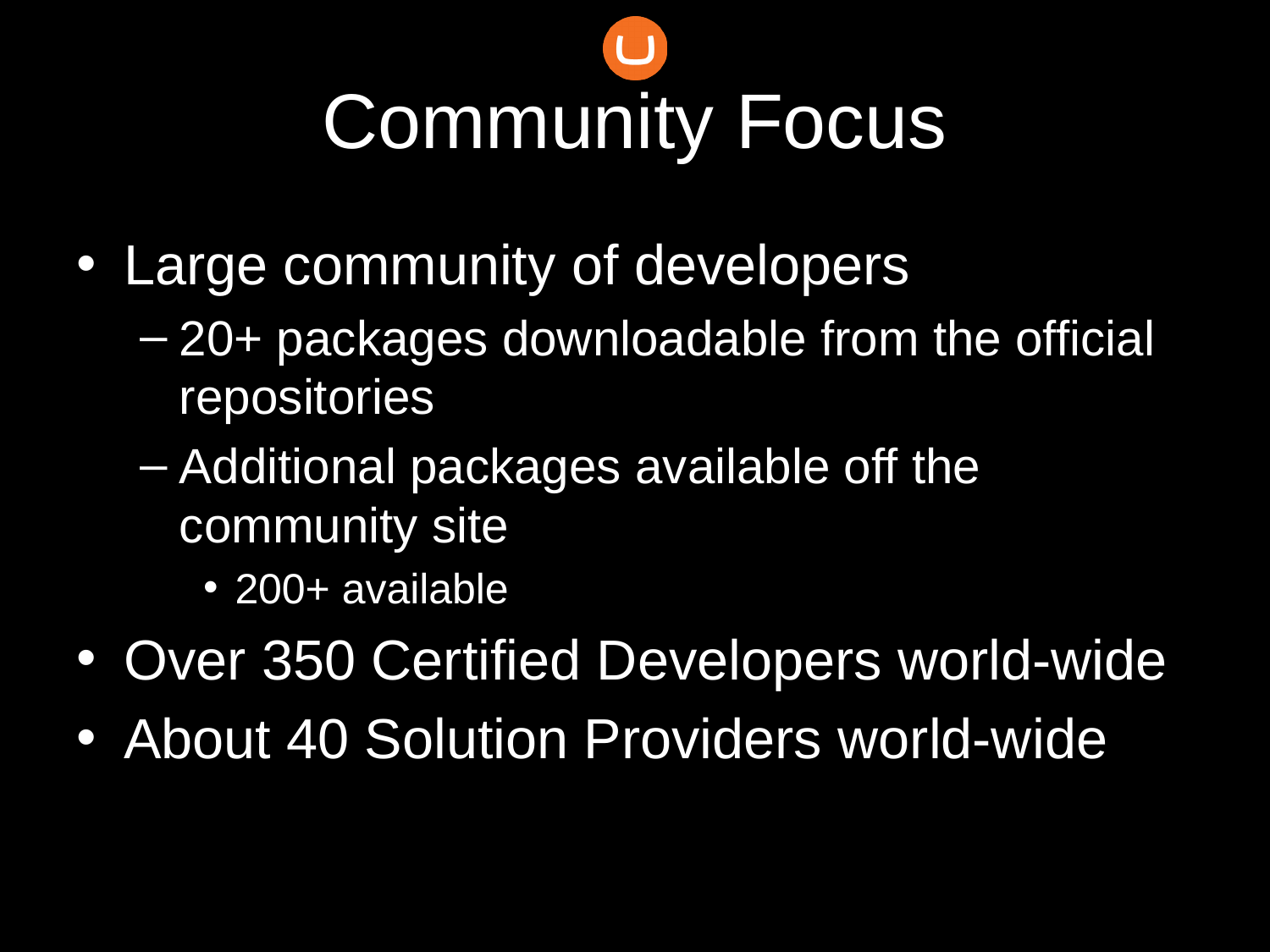

# Community Focus
Large community of developers
20+ packages downloadable from the official repositories
Additional packages available off the community site
200+ available
Over 350 Certified Developers world-wide
About 40 Solution Providers world-wide